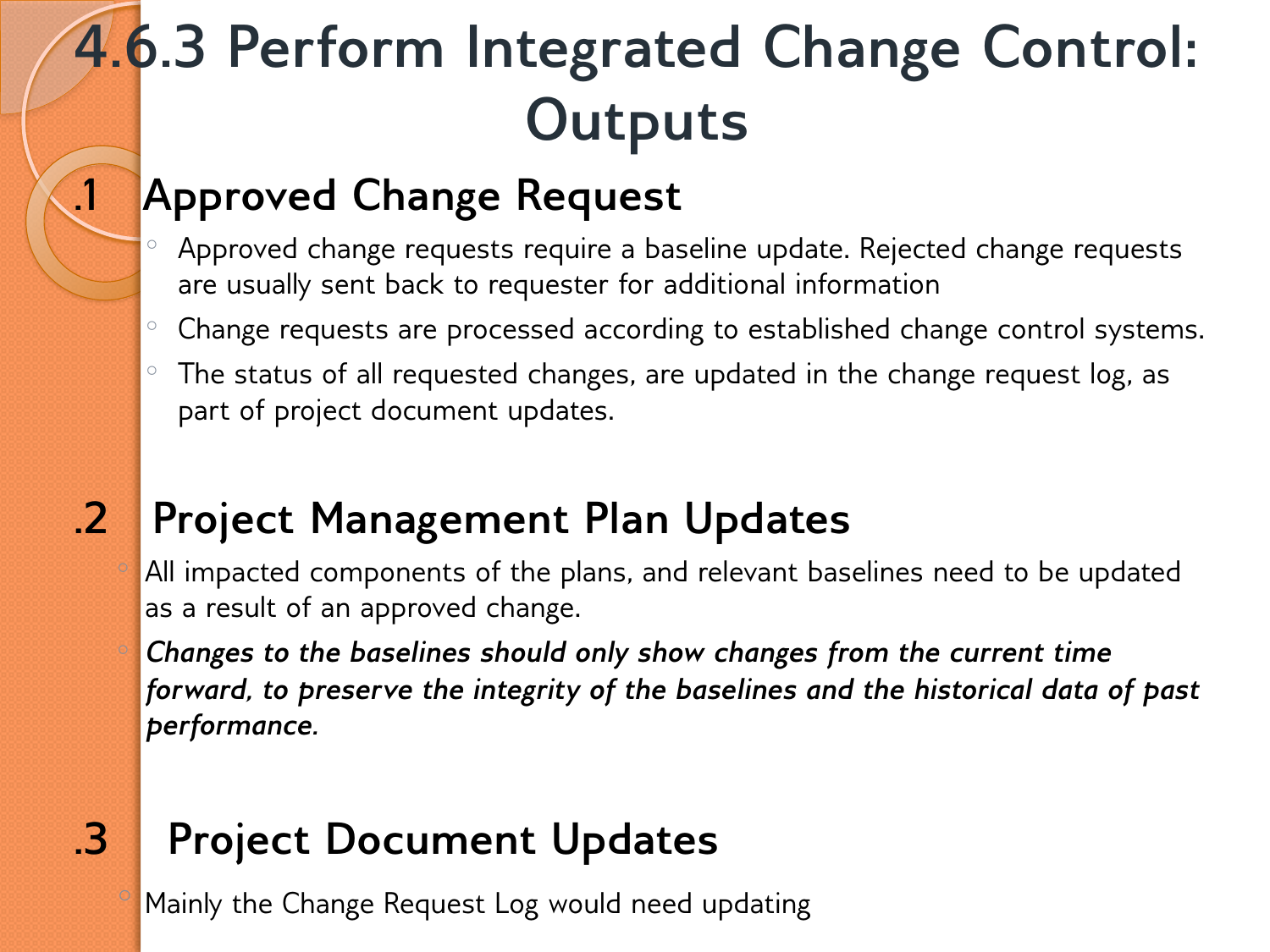

# 4.6.3 Perform Integrated Change Control: Outputs
.1   Approved Change Request
Approved change requests require a baseline update. Rejected change requests are usually sent back to requester for additional information
Change requests are processed according to established change control systems.
The status of all requested changes, are updated in the change request log, as part of project document updates.

.2   Project Management Plan Updates
All impacted components of the plans, and relevant baselines need to be updated as a result of an approved change.
Changes to the baselines should only show changes from the current time forward, to preserve the integrity of the baselines and the historical data of past performance.

.3    Project Document Updates
	Mainly the Change Request Log would need updating